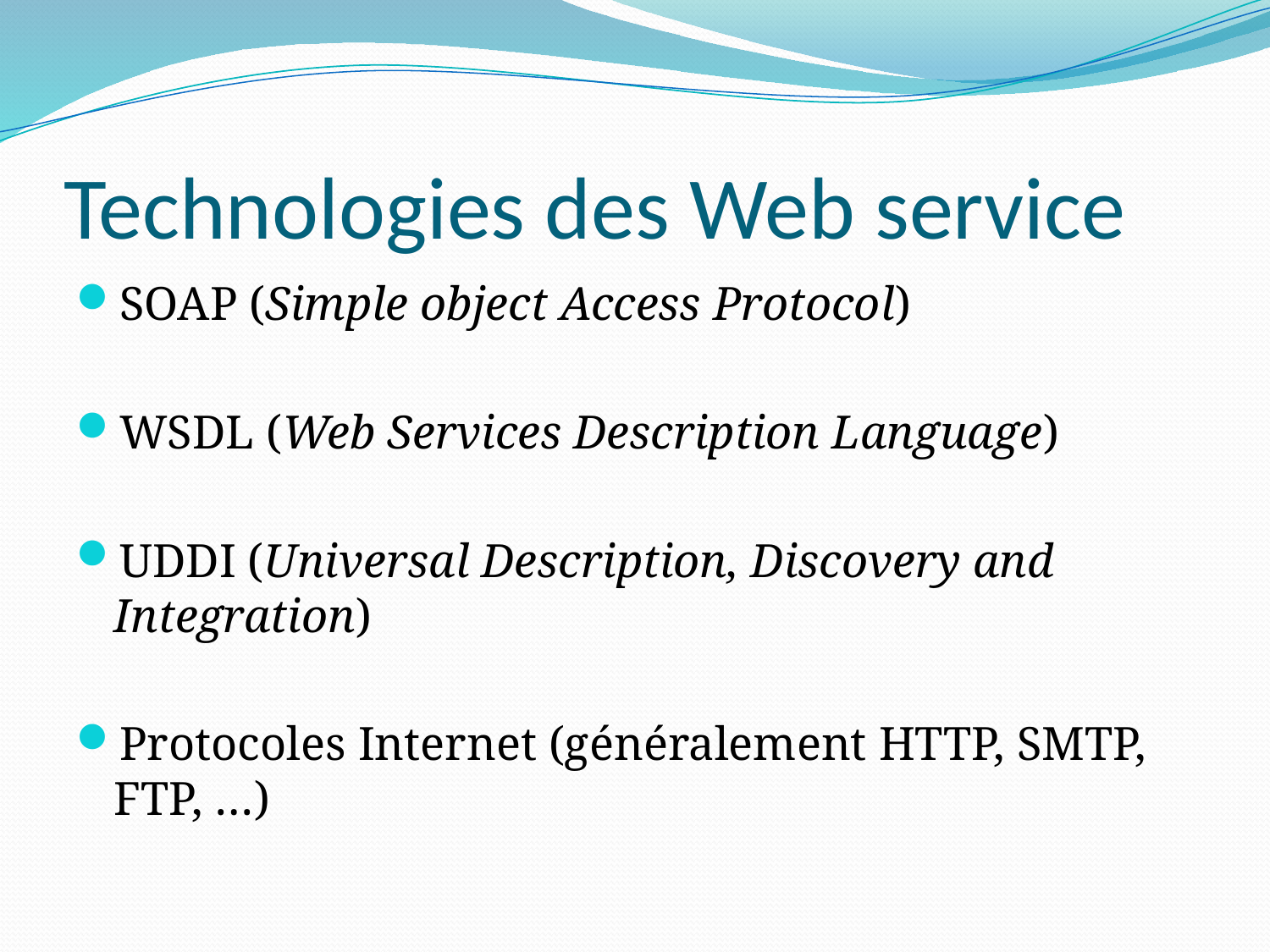

# Technologies des Web service
SOAP (Simple object Access Protocol)

WSDL (Web Services Description Language)

UDDI (Universal Description, Discovery and Integration)

Protocoles Internet (généralement HTTP, SMTP, FTP, …)